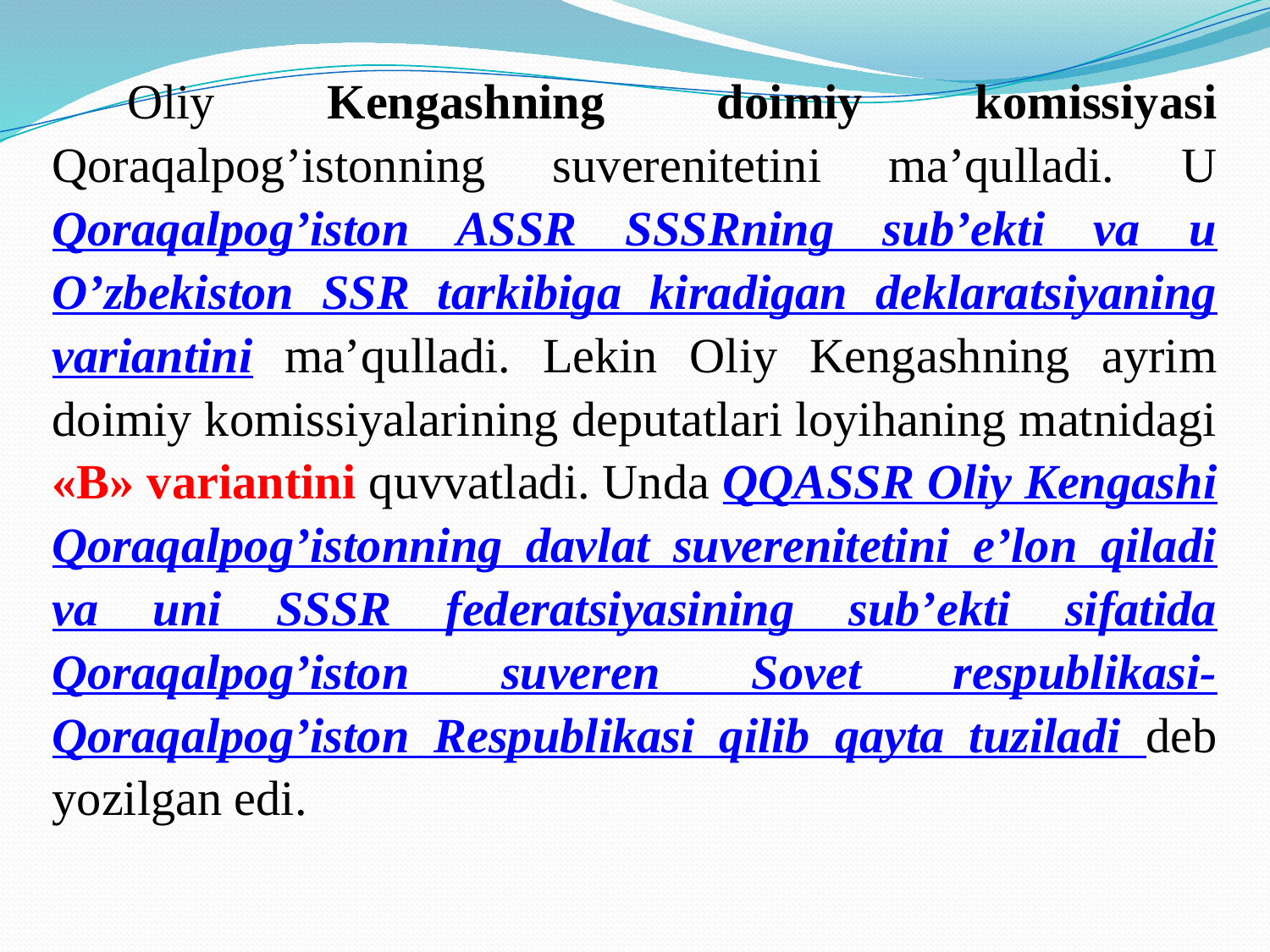

Oliy Kengashning doimiy komissiyasi Qoraqalpog’istonning suverenitetini ma’qulladi. U Qoraqalpog’iston ASSR SSSRning sub’ekti va u O’zbekiston SSR tarkibiga kiradigan deklaratsiyaning variantini ma’qulladi. Lekin Oliy Kengashning ayrim doimiy komissiyalarining deputatlari loyihaning matnidagi «B» variantini quvvatladi. Unda QQASSR Oliy Kengashi Qoraqalpog’istonning davlat suverenitetini e’lon qiladi va uni SSSR federatsiyasining sub’ekti sifatida Qoraqalpog’iston suveren Sovet respublikasi-Qoraqalpog’iston Respublikasi qilib qayta tuziladi deb yozilgan edi.